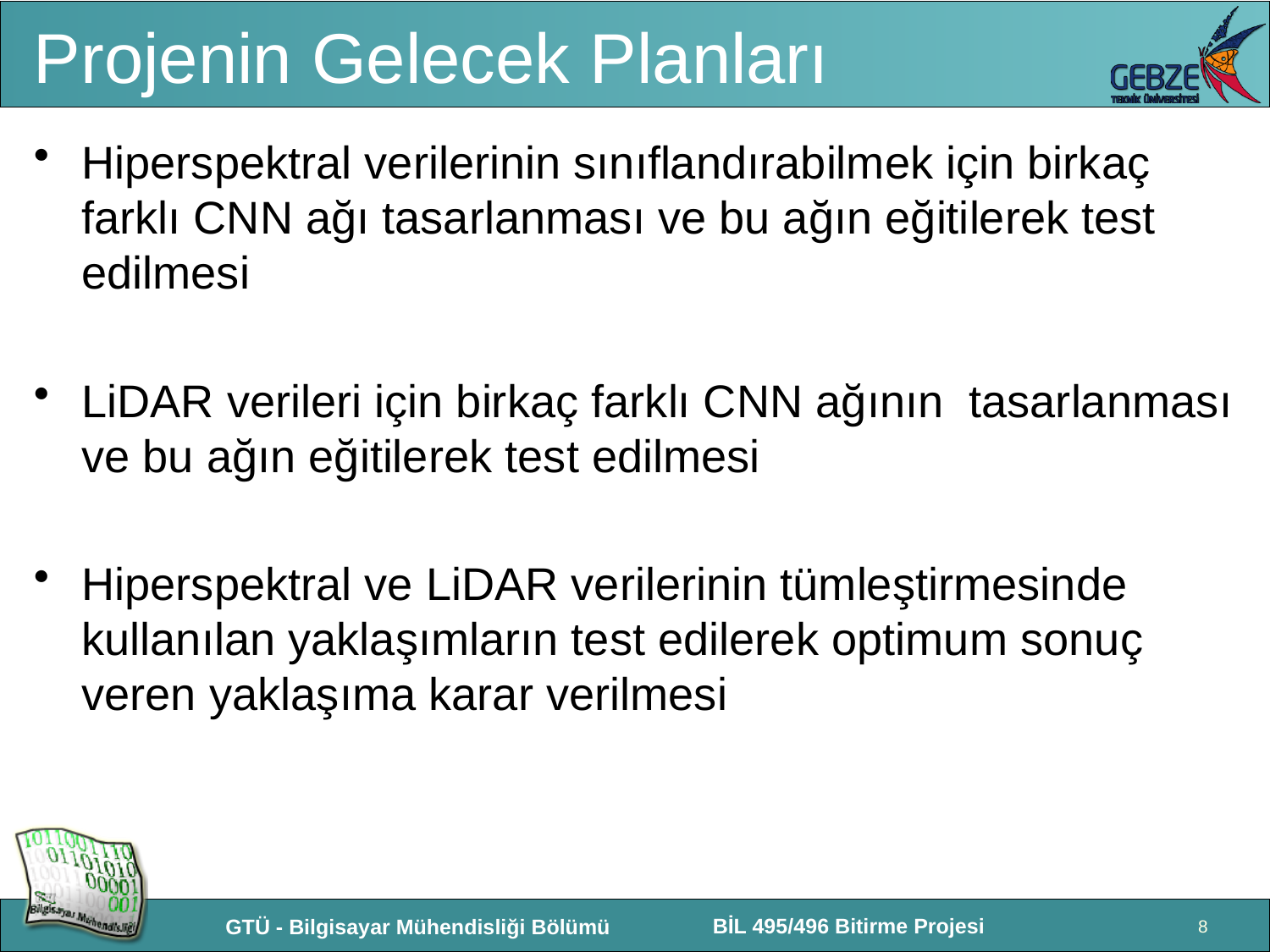

# Projenin Gelecek Planları
Hiperspektral verilerinin sınıflandırabilmek için birkaç farklı CNN ağı tasarlanması ve bu ağın eğitilerek test edilmesi

LiDAR verileri için birkaç farklı CNN ağının  tasarlanması ve bu ağın eğitilerek test edilmesi

Hiperspektral ve LiDAR verilerinin tümleştirmesinde kullanılan yaklaşımların test edilerek optimum sonuç veren yaklaşıma karar verilmesi
8